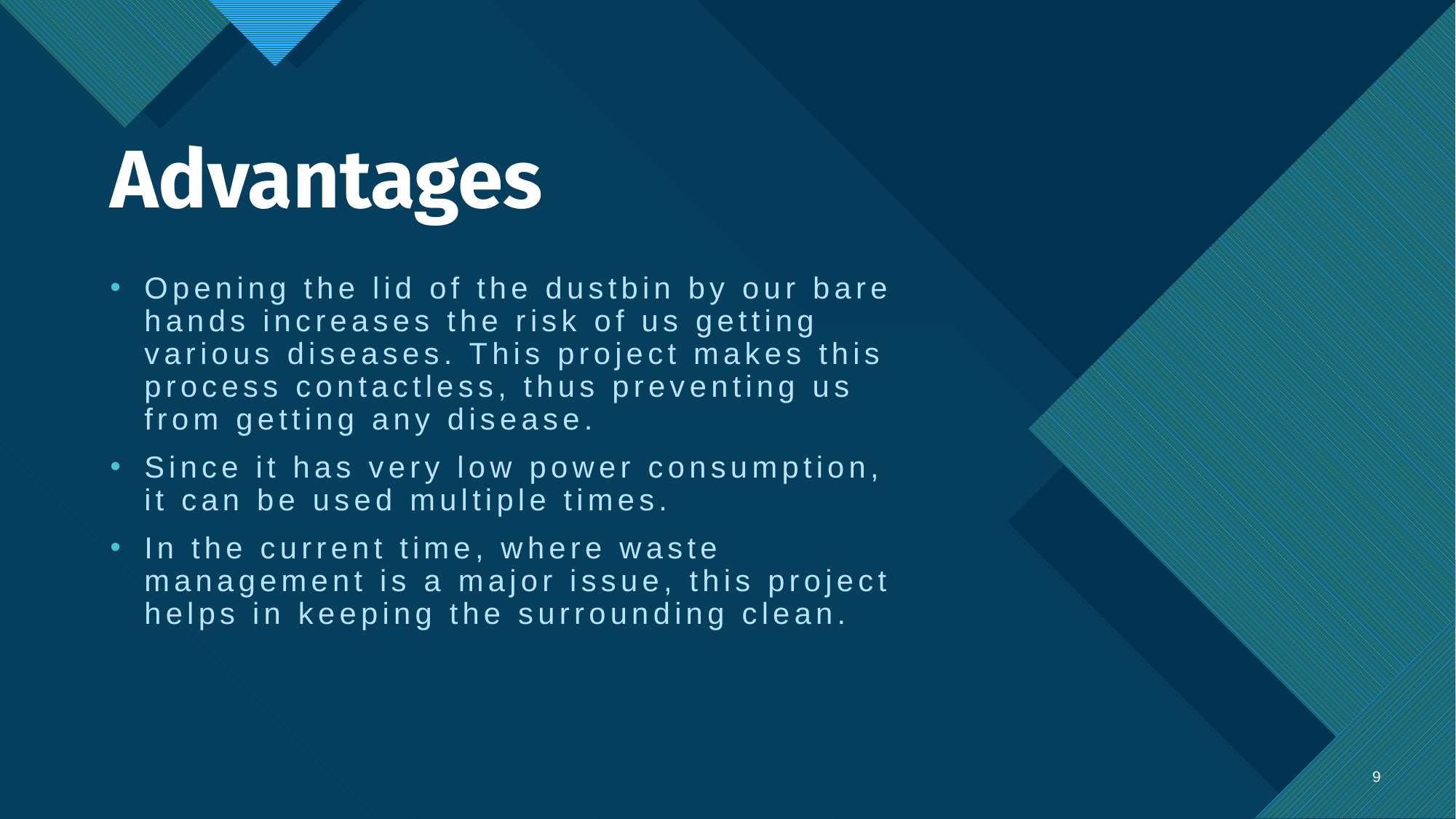

# Advantages
Opening the lid of the dustbin by our bare hands increases the risk of us getting various diseases. This project makes this process contactless, thus preventing us from getting any disease.
Since it has very low power consumption, it can be used multiple times.
In the current time, where waste management is a major issue, this project helps in keeping the surrounding clean.
9